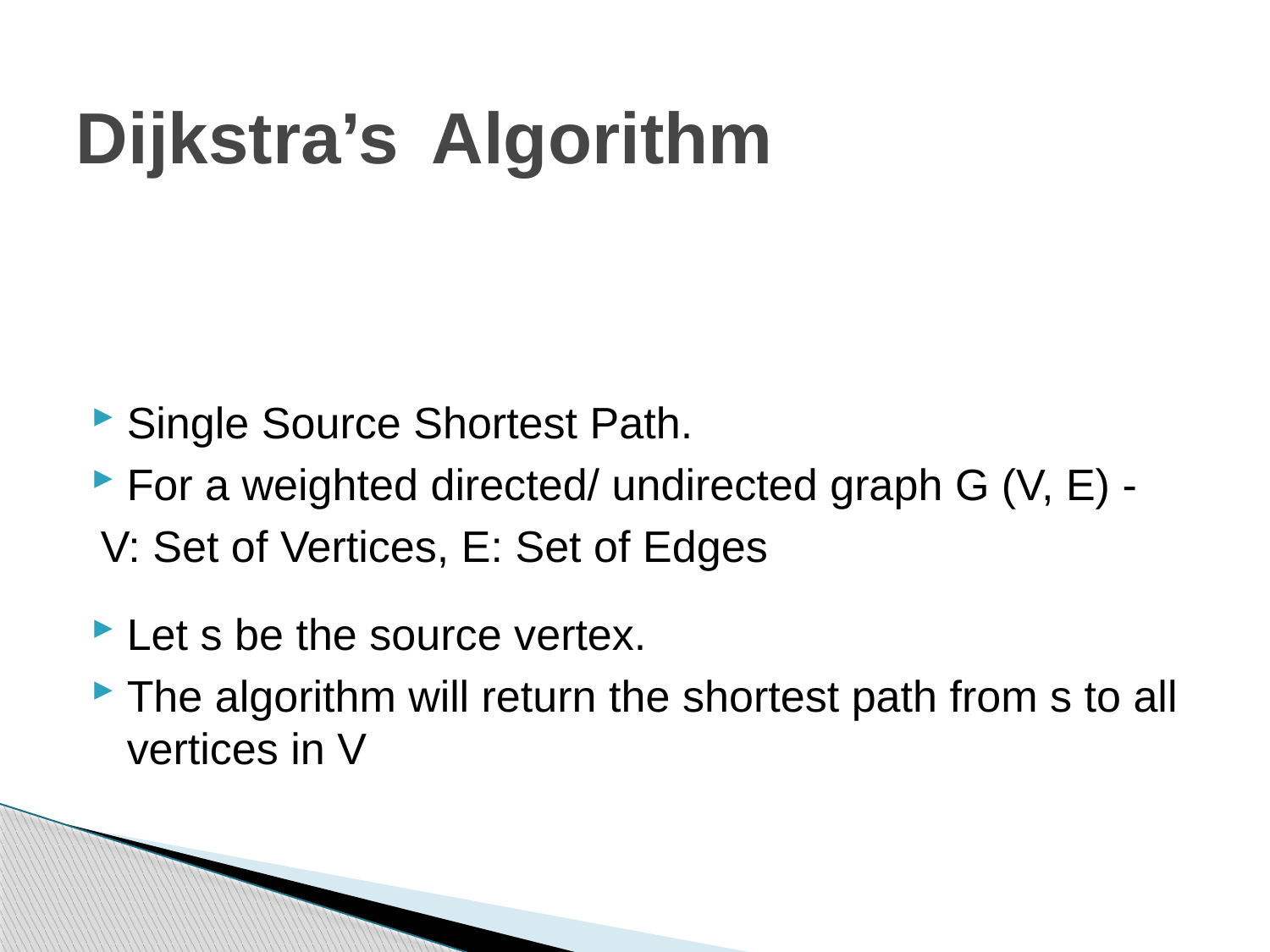

# Dijkstra’s Algorithm
Single Source Shortest Path.
For a weighted directed/ undirected graph G (V, E) -
  V: Set of Vertices, E: Set of Edges
Let s be the source vertex.
The algorithm will return the shortest path from s to all vertices in V